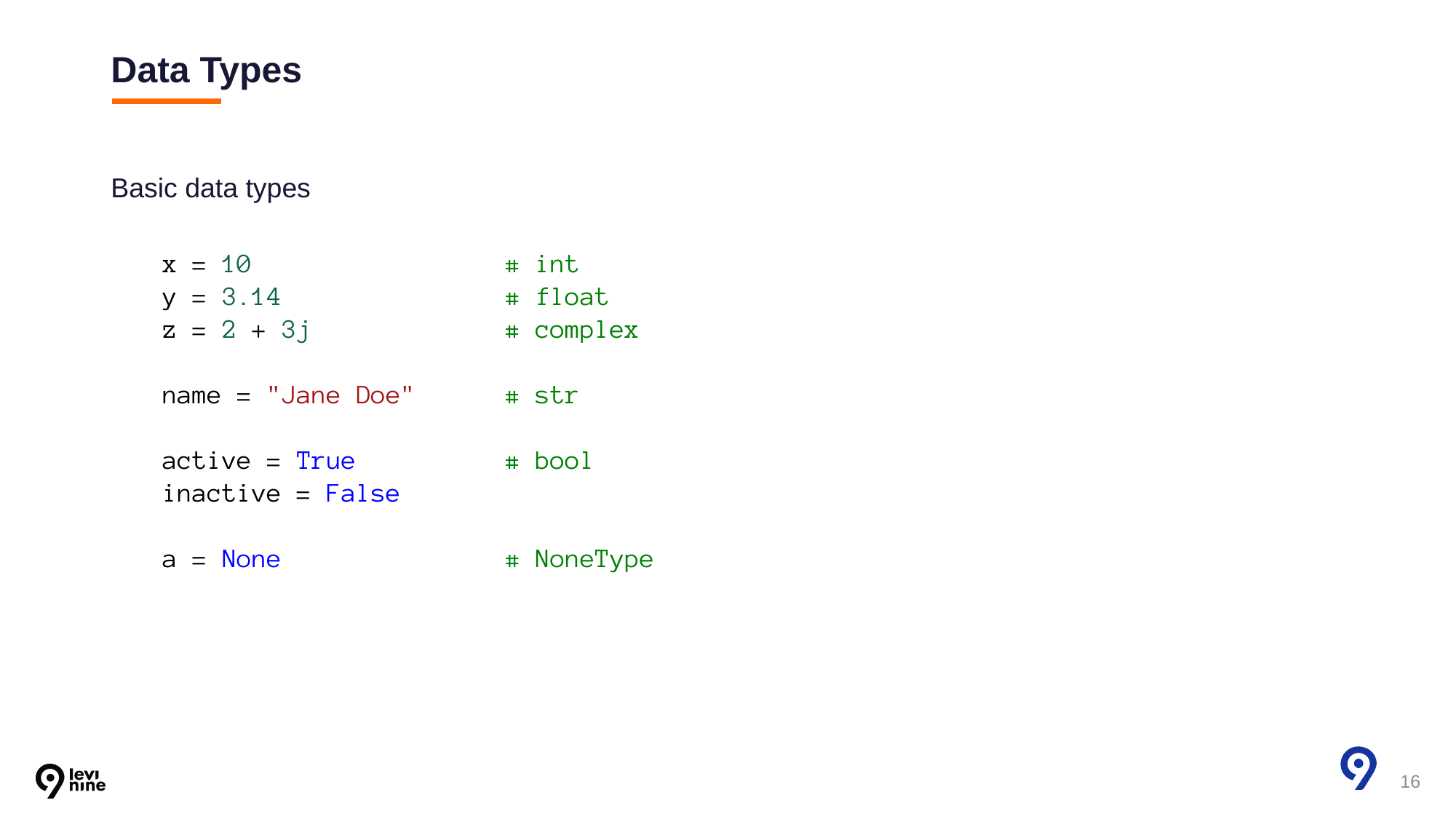

# Data Types
Basic data types

x = 10                 # int
y = 3.14               # float
z = 2 + 3j             # complex
name = "Jane Doe"      # str
active = True          # bool
inactive = False
a = None               # NoneType

16